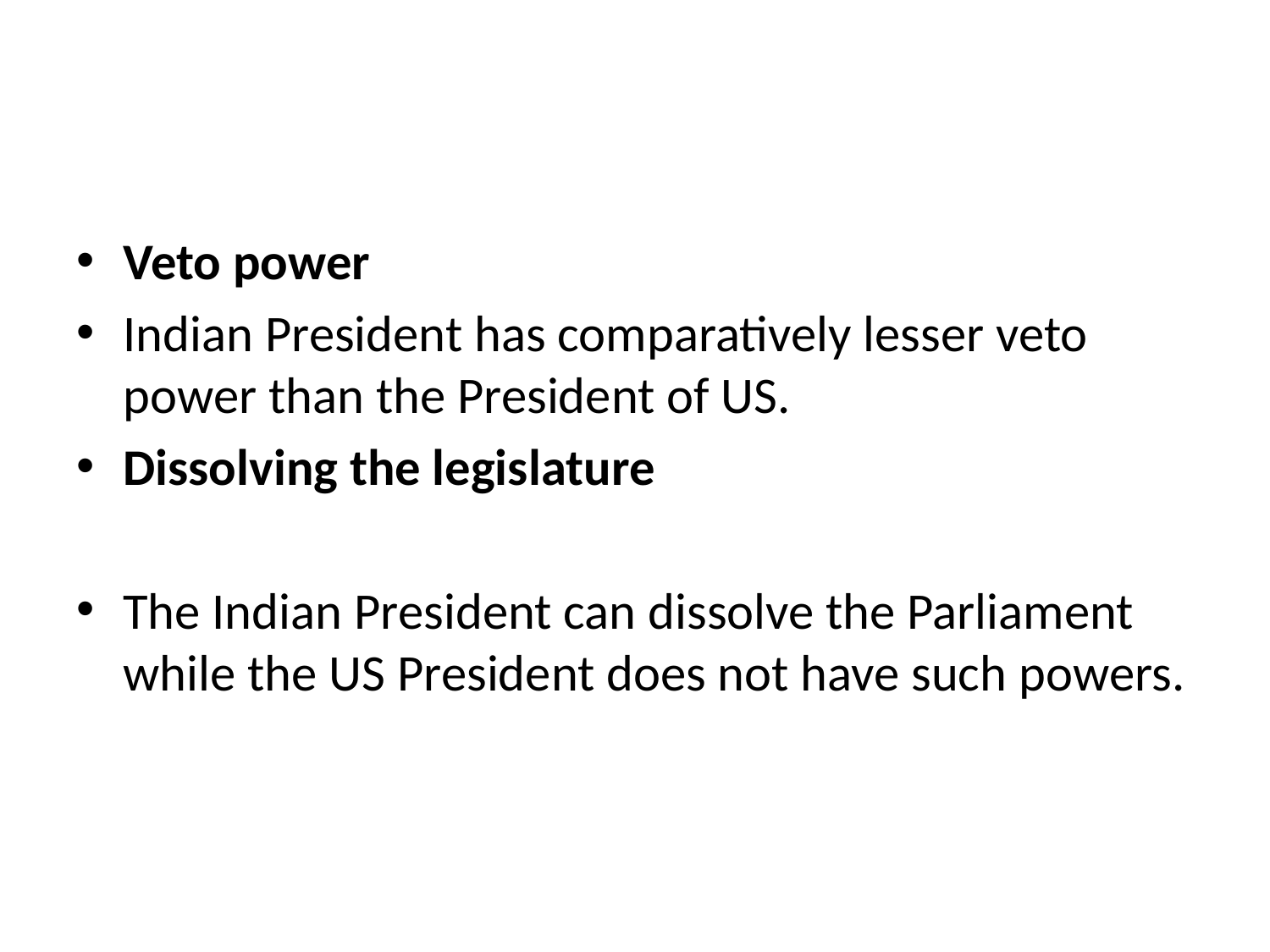

Veto power
Indian President has comparatively lesser veto power than the President of US.
Dissolving the legislature

The Indian President can dissolve the Parliament while the US President does not have such powers.